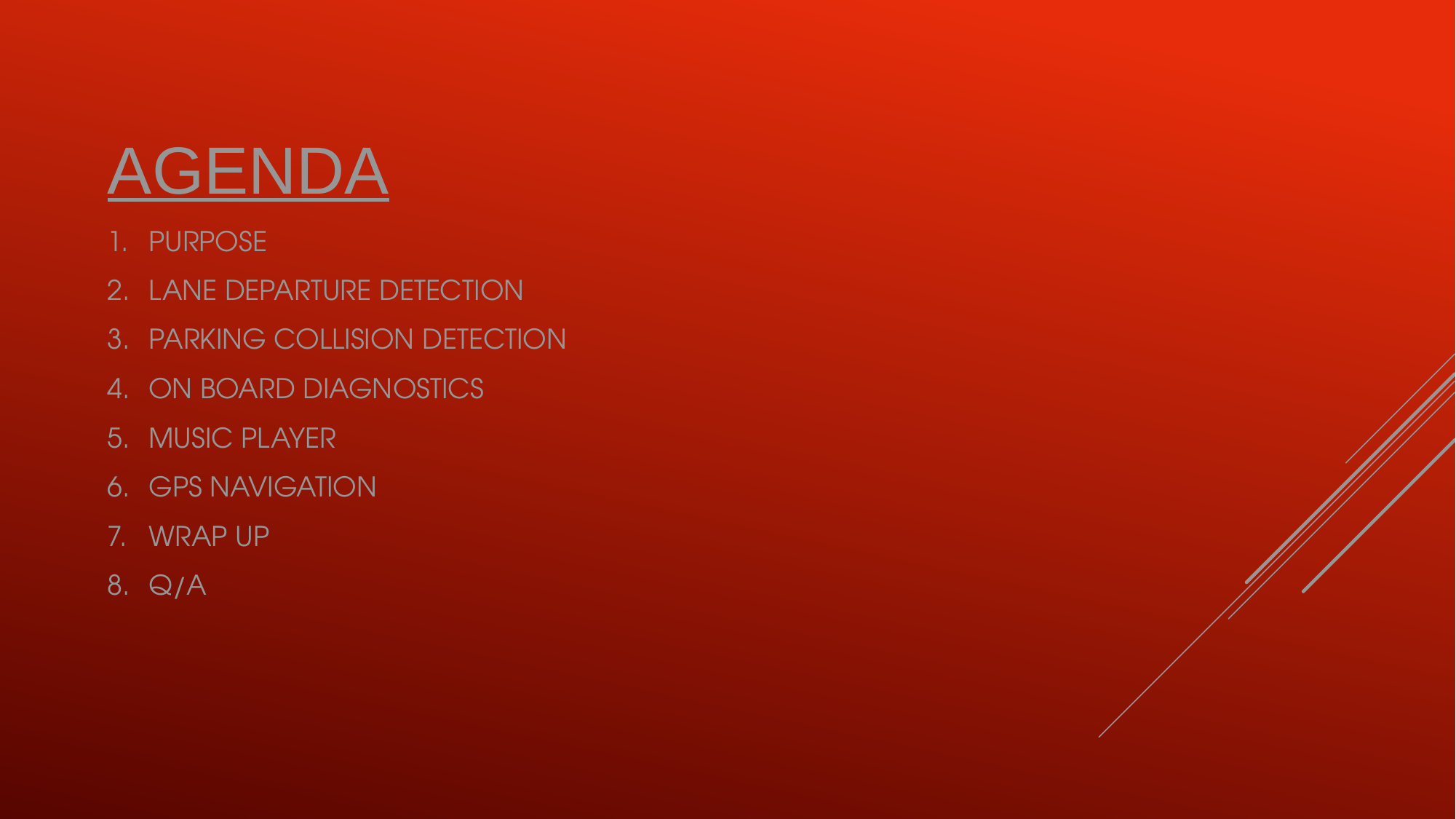

AGENDA
PURPOSE
LANE DEPARTURE DETECTION
PARKING COLLISION DETECTION
ON BOARD DIAGNOSTICS
MUSIC PLAYER
GPS NAVIGATION
WRAP UP
Q/A